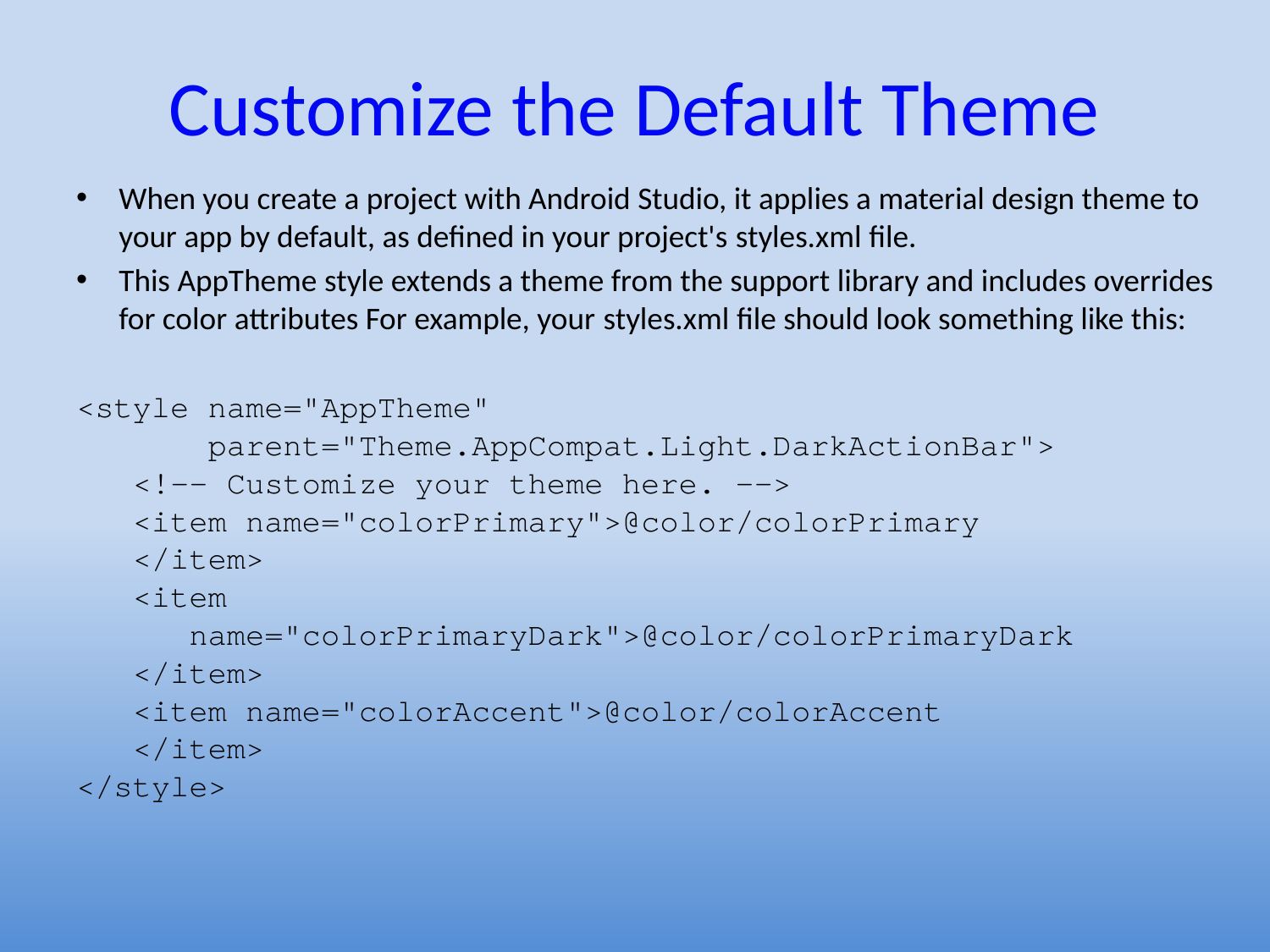

# Customize the Default Theme
When you create a project with Android Studio, it applies a material design theme to your app by default, as defined in your project's styles.xml file.
This AppTheme style extends a theme from the support library and includes overrides for color attributes For example, your styles.xml file should look something like this:

<style name="AppTheme"
       parent="Theme.AppCompat.Light.DarkActionBar">
   <!-- Customize your theme here. -->
   <item name="colorPrimary">@color/colorPrimary
   </item>
   <item
      name="colorPrimaryDark">@color/colorPrimaryDark
   </item>
   <item name="colorAccent">@color/colorAccent
   </item>
</style>